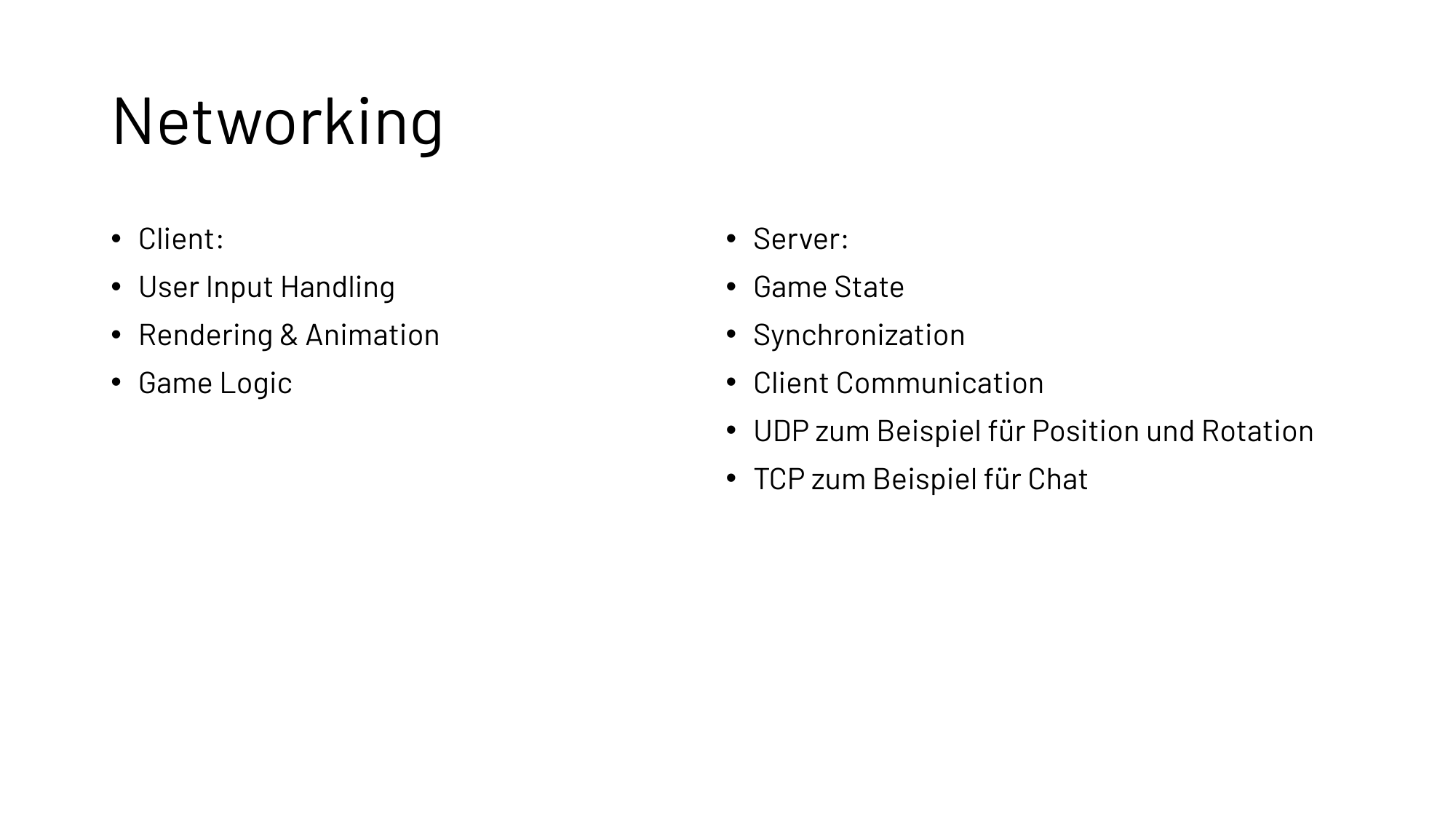

# Networking
Client:
User Input Handling
Rendering & Animation
Game Logic

Server:
Game State
Synchronization
Client Communication
UDP zum Beispiel für Position und Rotation
TCP zum Beispiel für Chat